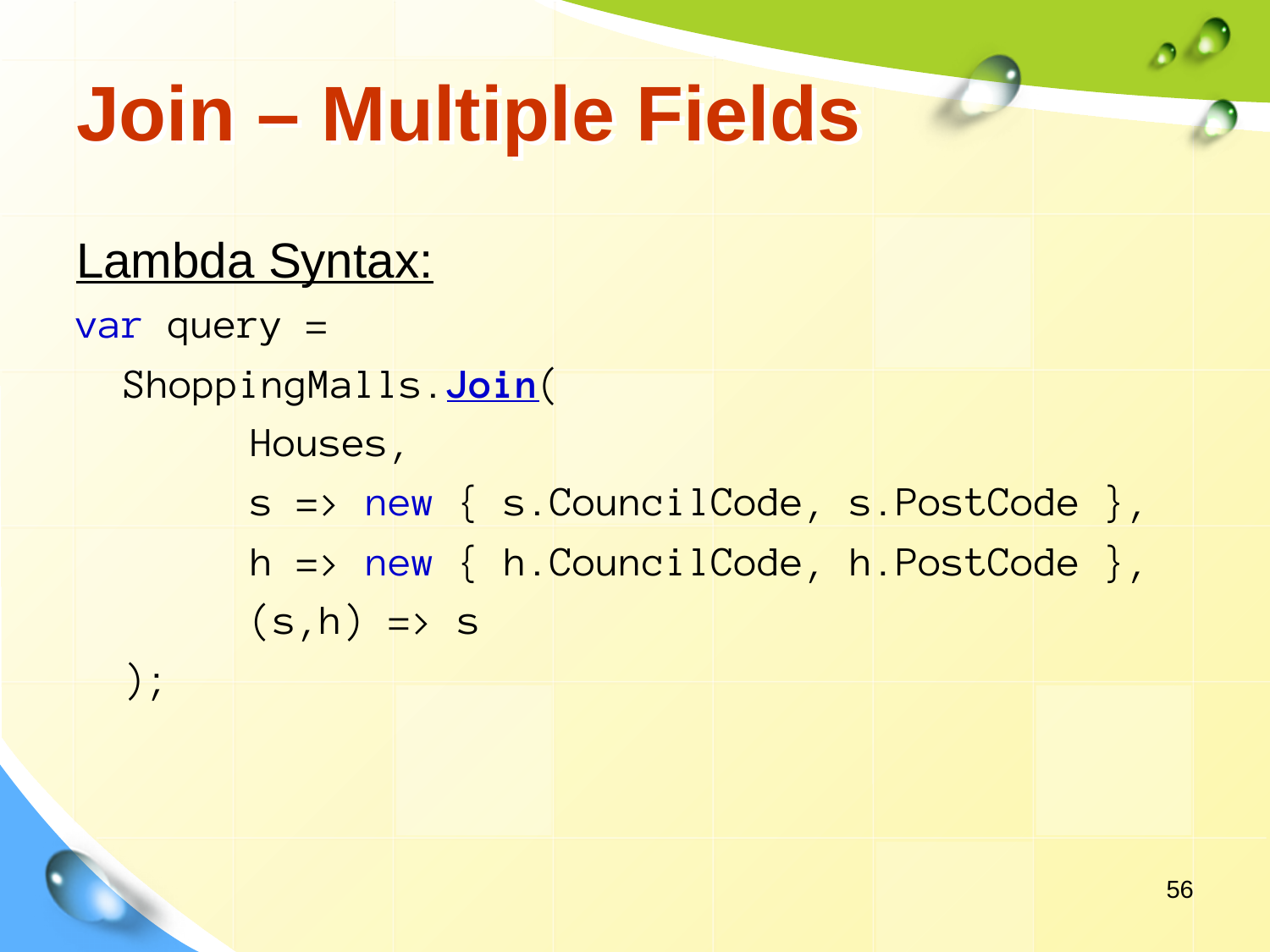

# Join – Multiple Fields
Lambda Syntax:
var query =
	ShoppingMalls.Join(
		Houses,
		s => new { s.CouncilCode, s.PostCode },
		h => new { h.CouncilCode, h.PostCode },
		(s,h) => s
	);
56